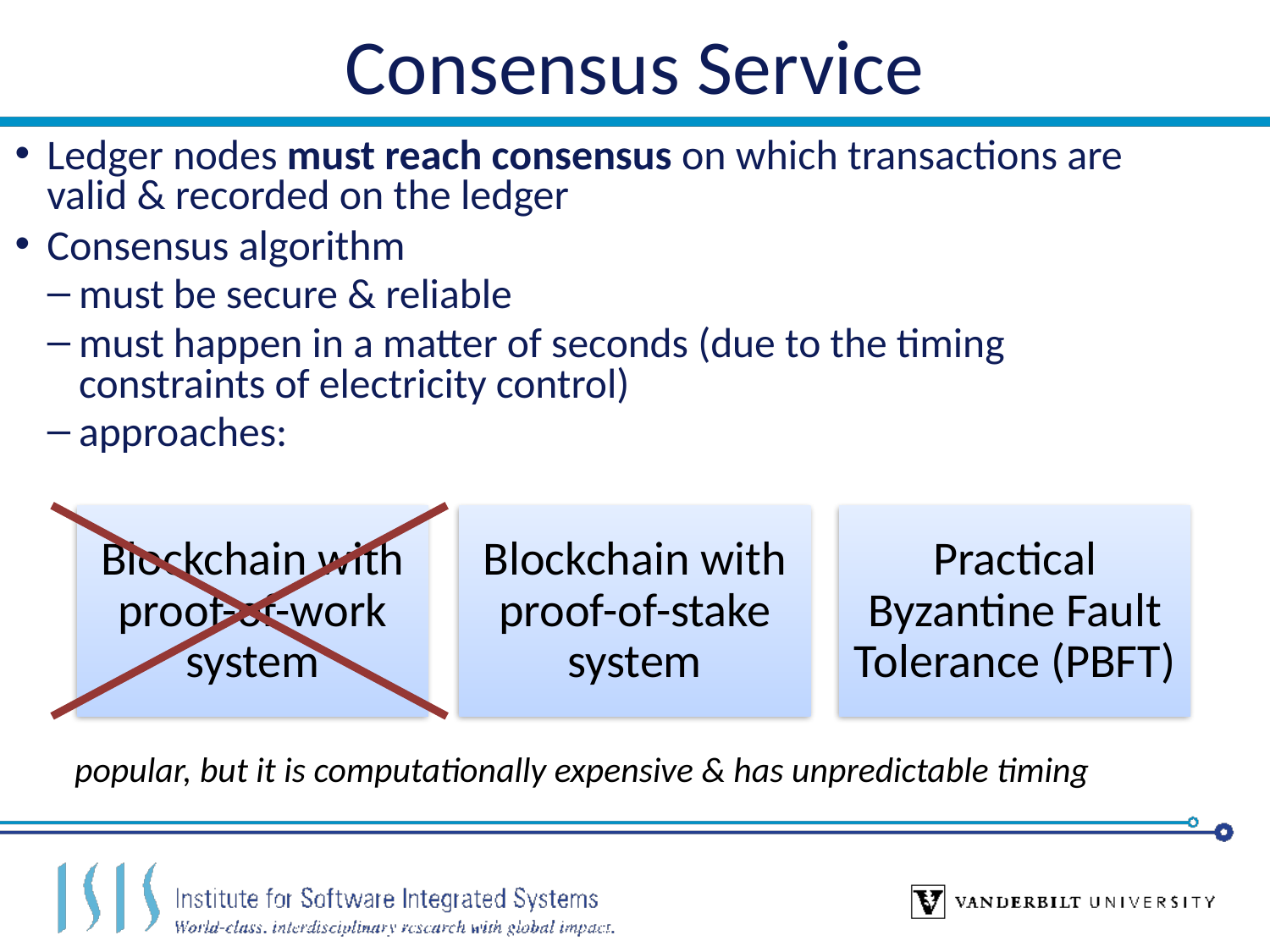

# Consensus Service
Ledger nodes must reach consensus on which transactions are valid & recorded on the ledger
Consensus algorithm
must be secure & reliable
must happen in a matter of seconds (due to the timing constraints of electricity control)
approaches:

Blockchain with proof-of-work system

Blockchain with proof-of-stake system

Practical Byzantine Fault Tolerance (PBFT)
popular, but it is computationally expensive & has unpredictable timing